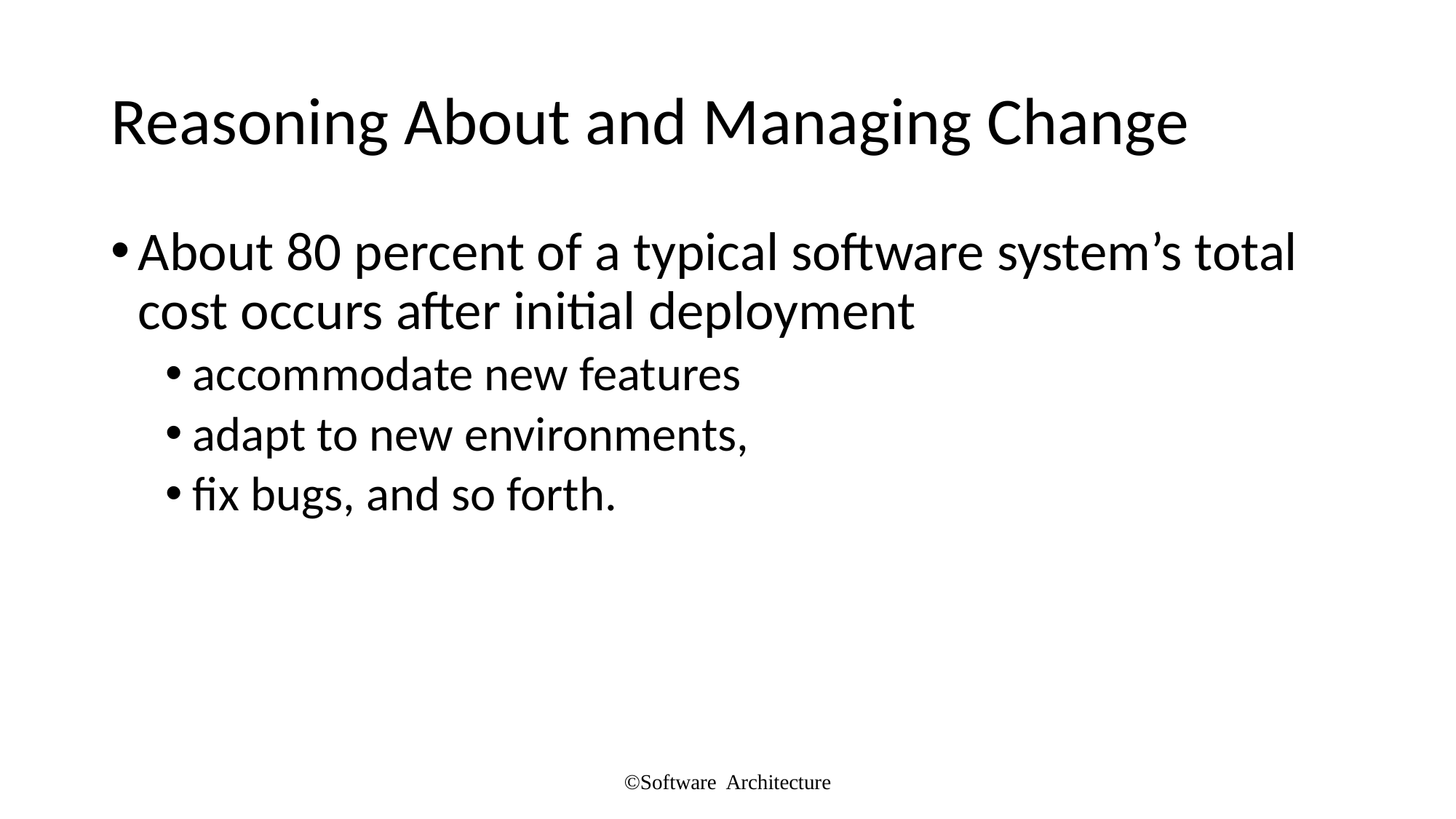

# Reasoning About and Managing Change
About 80 percent of a typical software system’s total cost occurs after initial deployment
accommodate new features
adapt to new environments,
fix bugs, and so forth.
©Software  Architecture